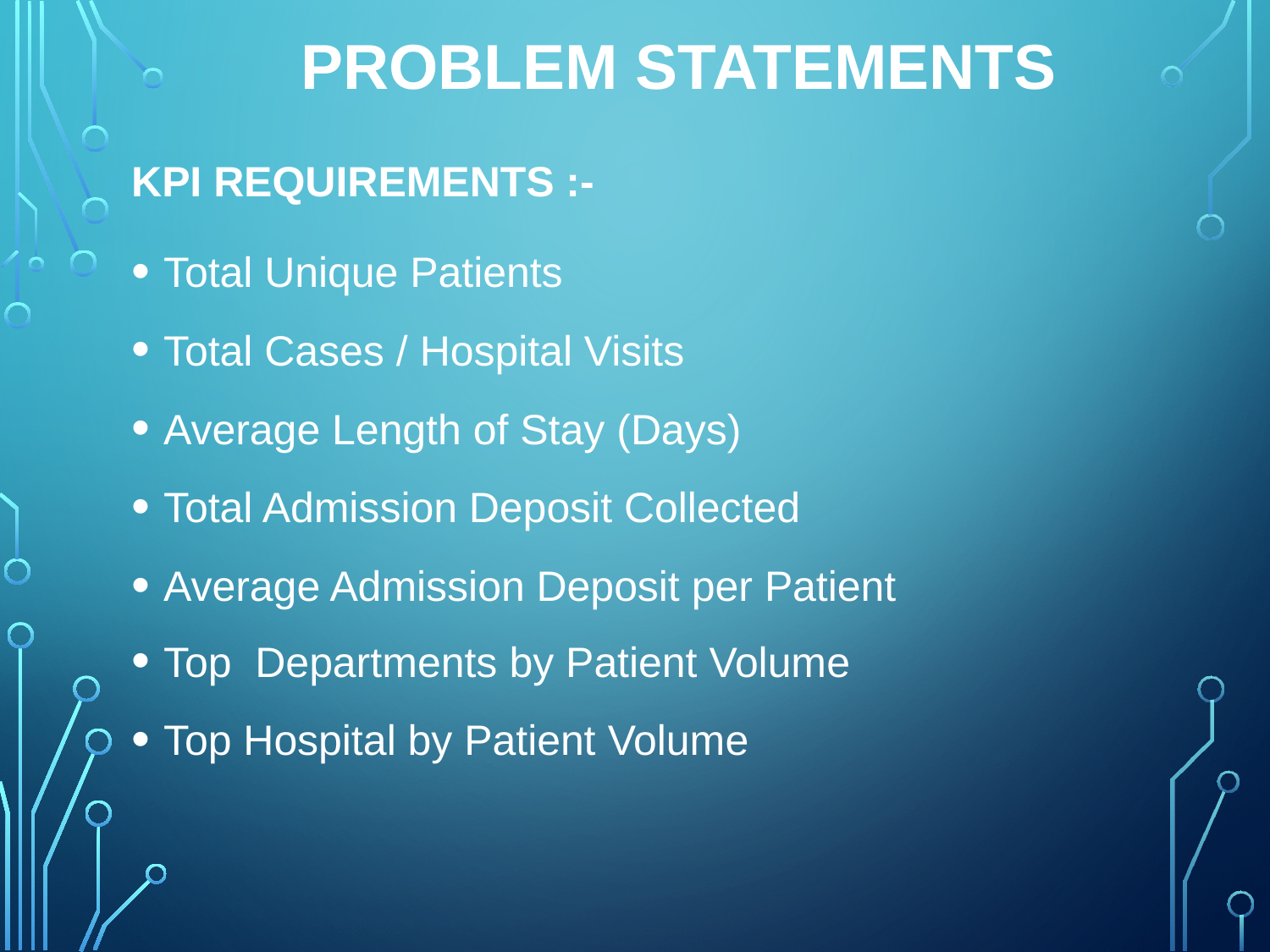

# Problem Statements
KPI REQUIREMENTS :-
Total Unique Patients
Total Cases / Hospital Visits
Average Length of Stay (Days)
Total Admission Deposit Collected
Average Admission Deposit per Patient

Top  Departments by Patient Volume
Top Hospital by Patient Volume